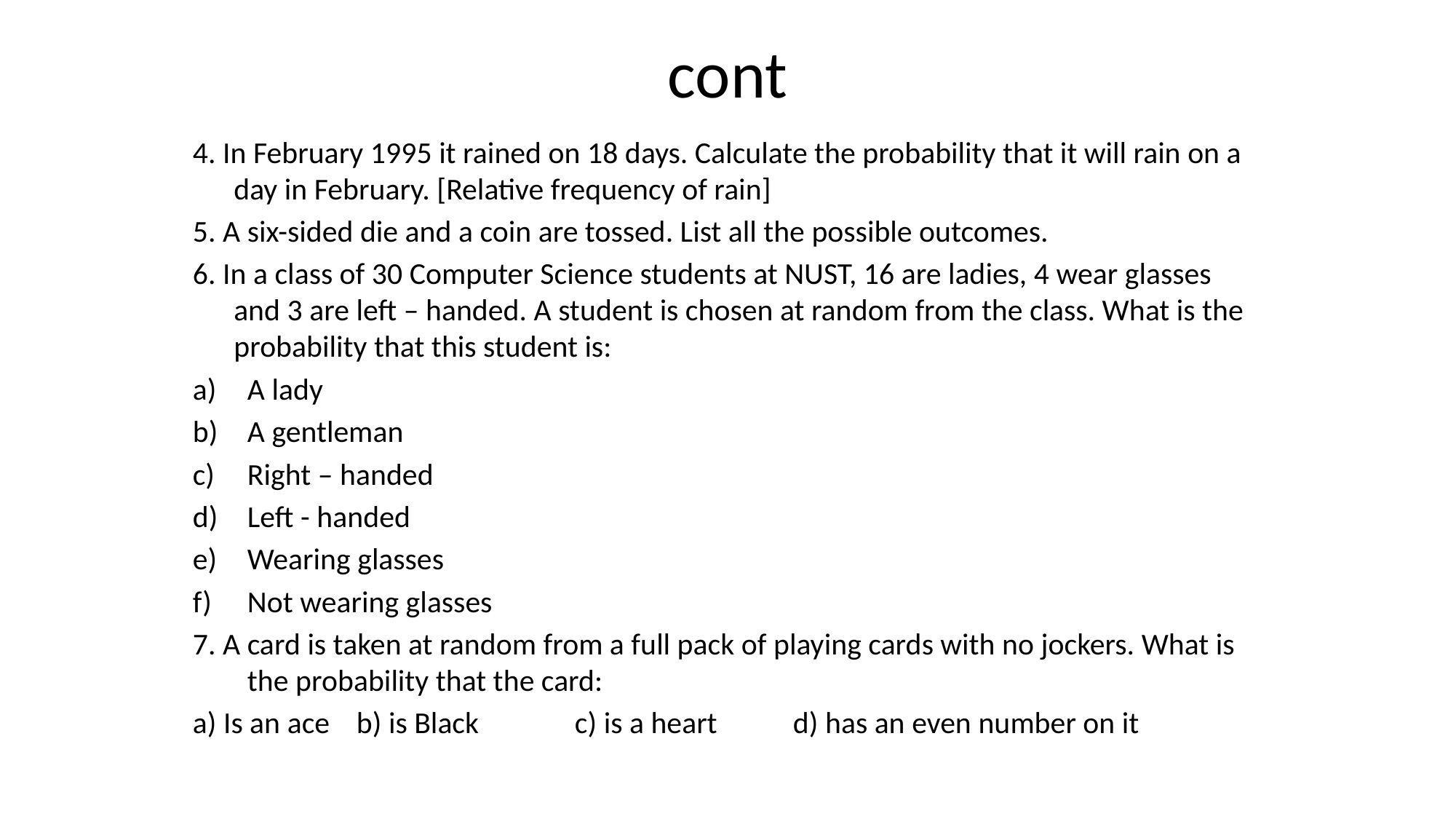

# cont
4. In February 1995 it rained on 18 days. Calculate the probability that it will rain on a day in February. [Relative frequency of rain]
5. A six-sided die and a coin are tossed. List all the possible outcomes.
6. In a class of 30 Computer Science students at NUST, 16 are ladies, 4 wear glasses and 3 are left – handed. A student is chosen at random from the class. What is the probability that this student is:
A lady
A gentleman
Right – handed
Left - handed
Wearing glasses
Not wearing glasses
7. A card is taken at random from a full pack of playing cards with no jockers. What is the probability that the card:
a) Is an ace	b) is Black	c) is a heart	d) has an even number on it